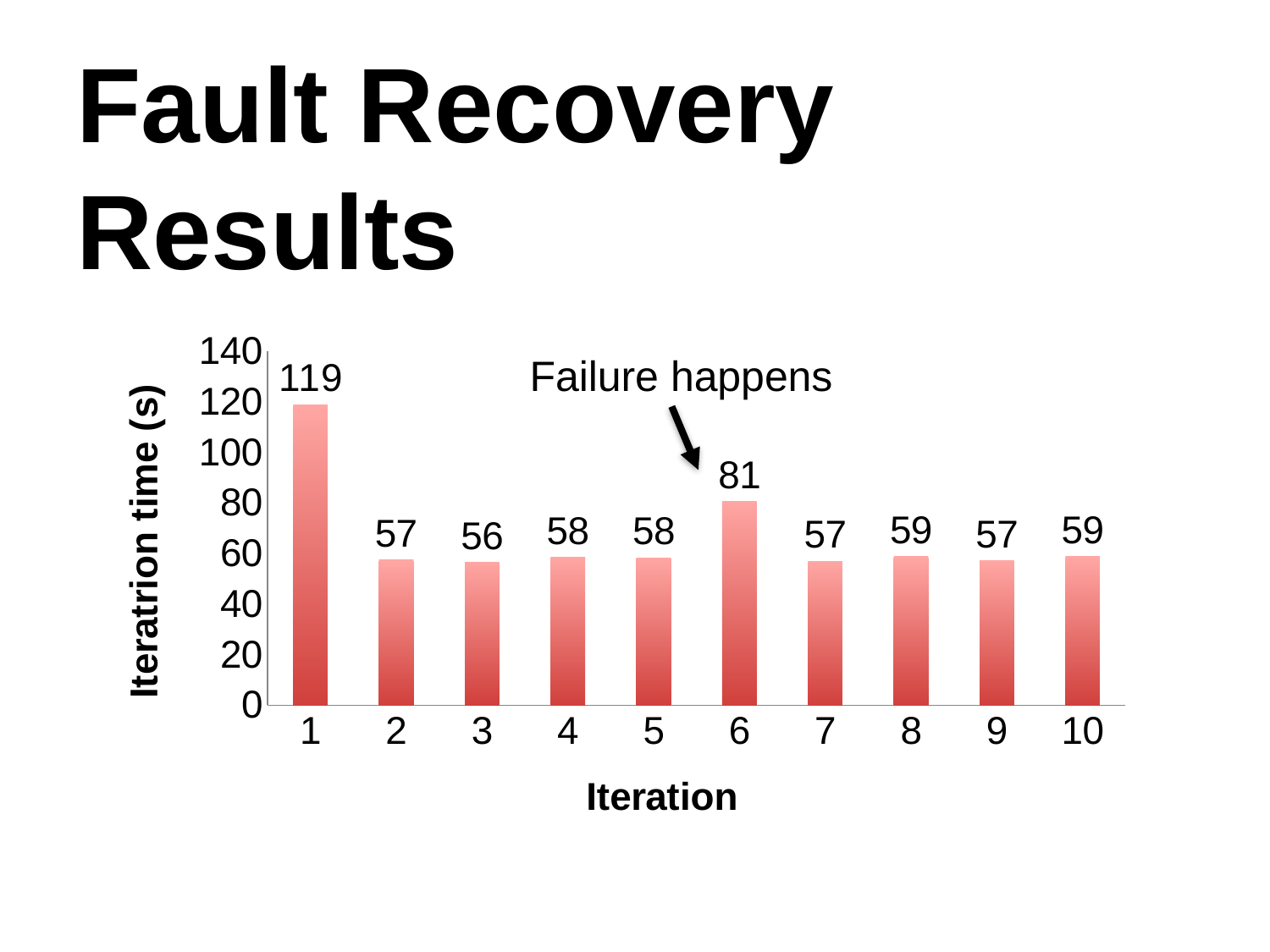

# Fault Recovery Results

### Chart

| Category |  |
|---|---|
Failure happens